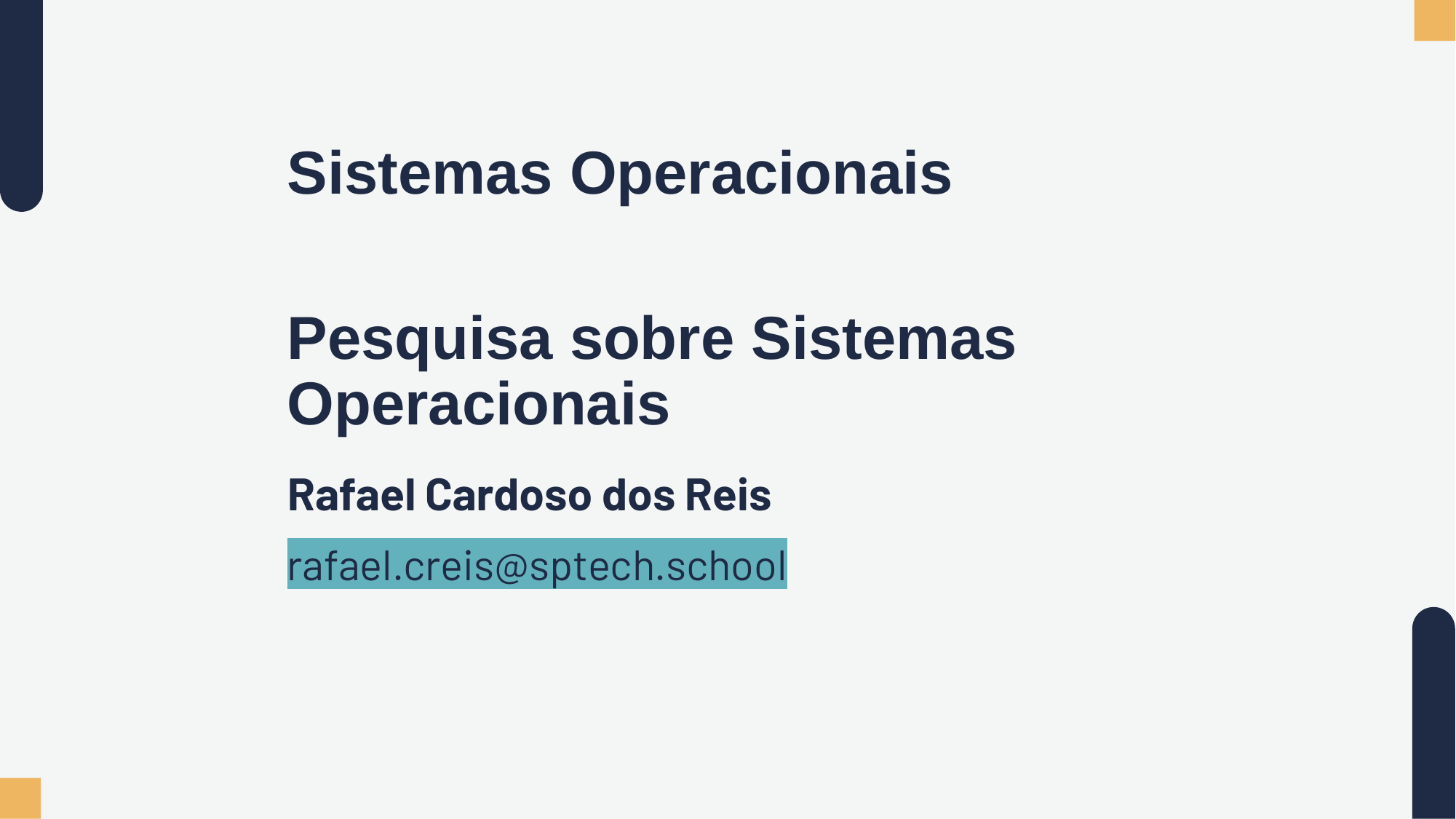

# Sistemas Operacionais
Pesquisa sobre Sistemas Operacionais
Rafael Cardoso dos Reis
rafael.creis@sptech.school